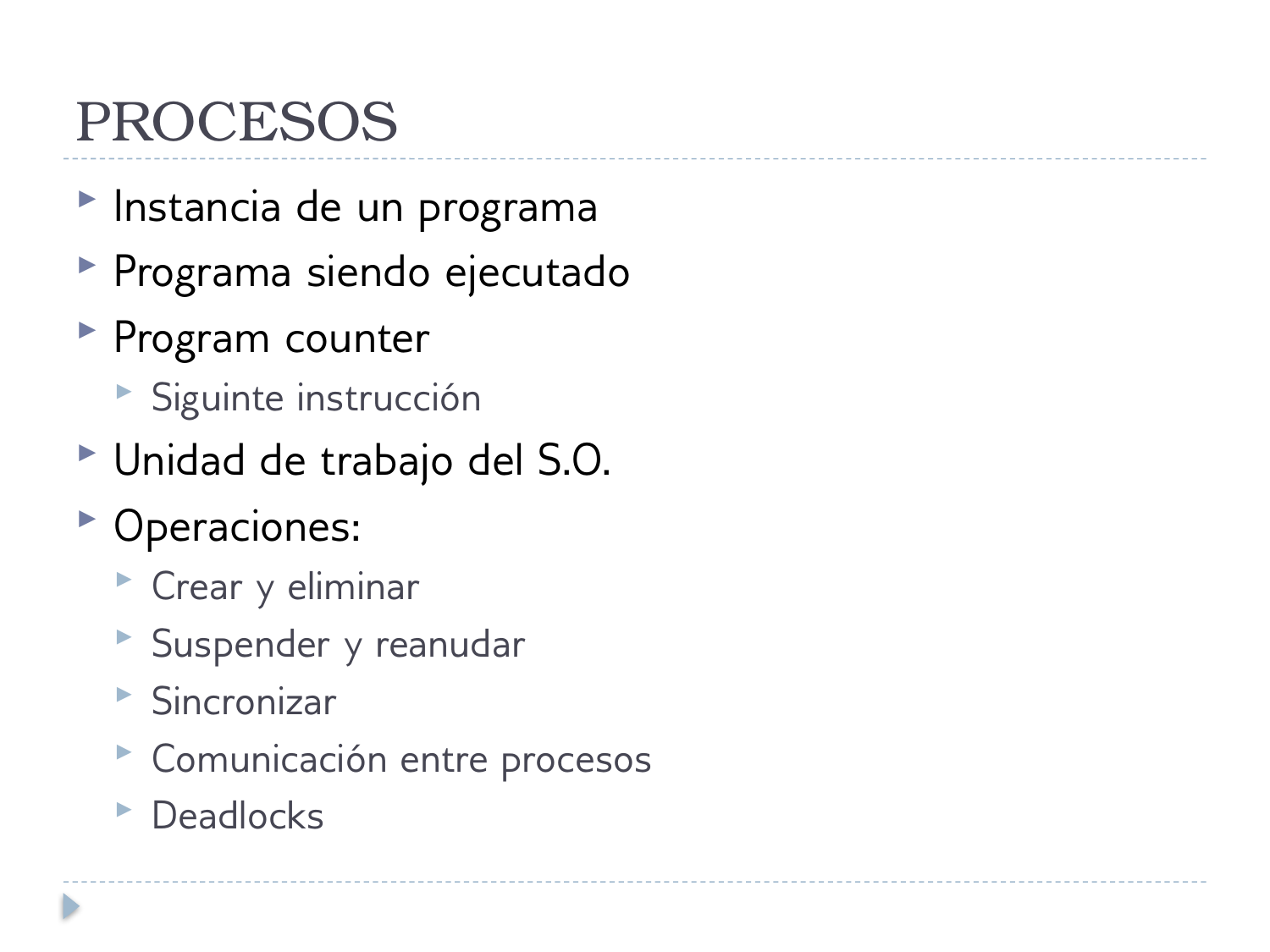

# PROCESOS
Instancia de un programa
Programa siendo ejecutado
Program counter
Siguinte instrucción
Unidad de trabajo del S.O.
Operaciones:
Crear y eliminar
Suspender y reanudar
Sincronizar
Comunicación entre procesos
Deadlocks